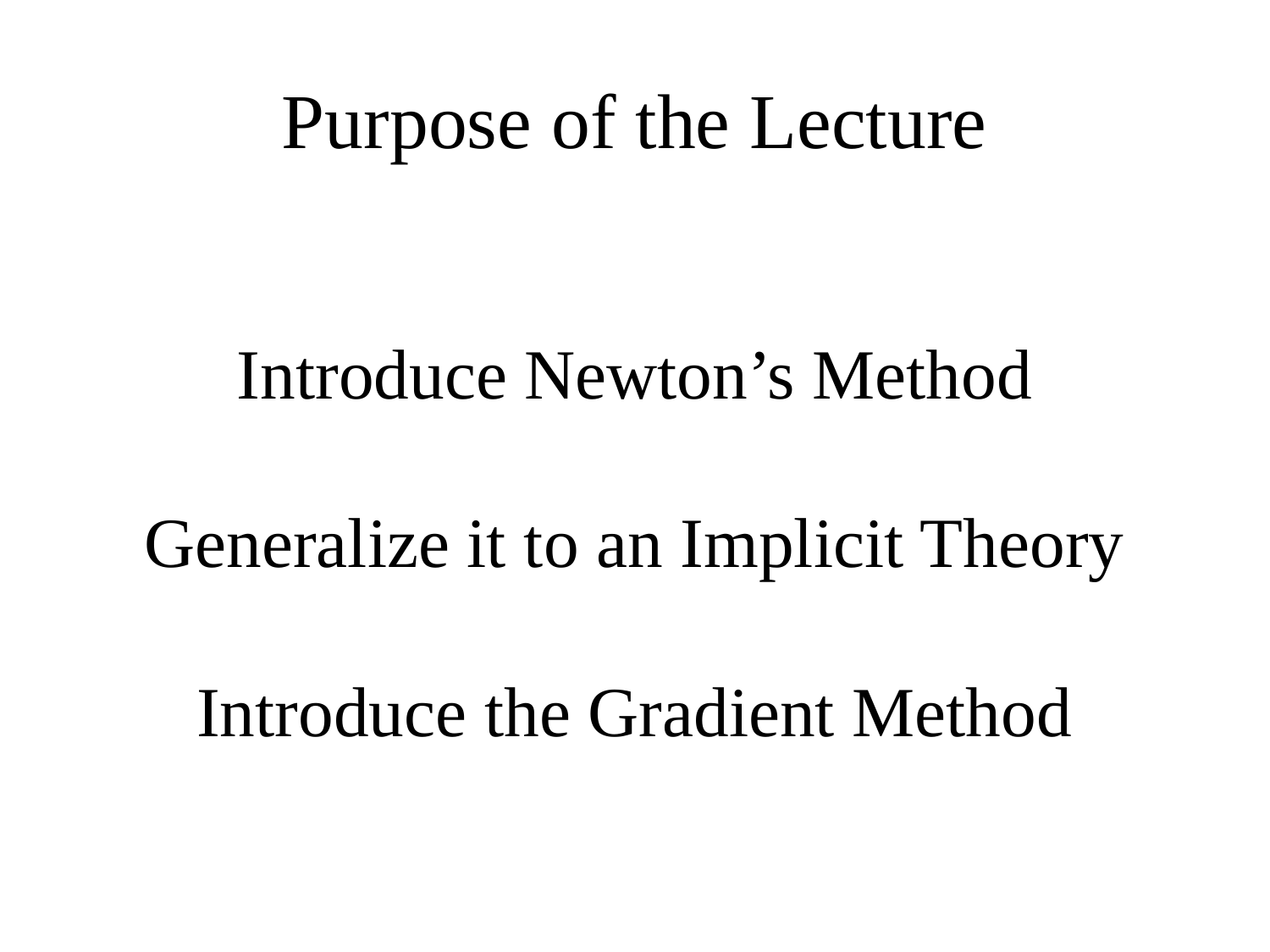

# Purpose of the Lecture
Introduce Newton’s Method

Generalize it to an Implicit Theory

Introduce the Gradient Method